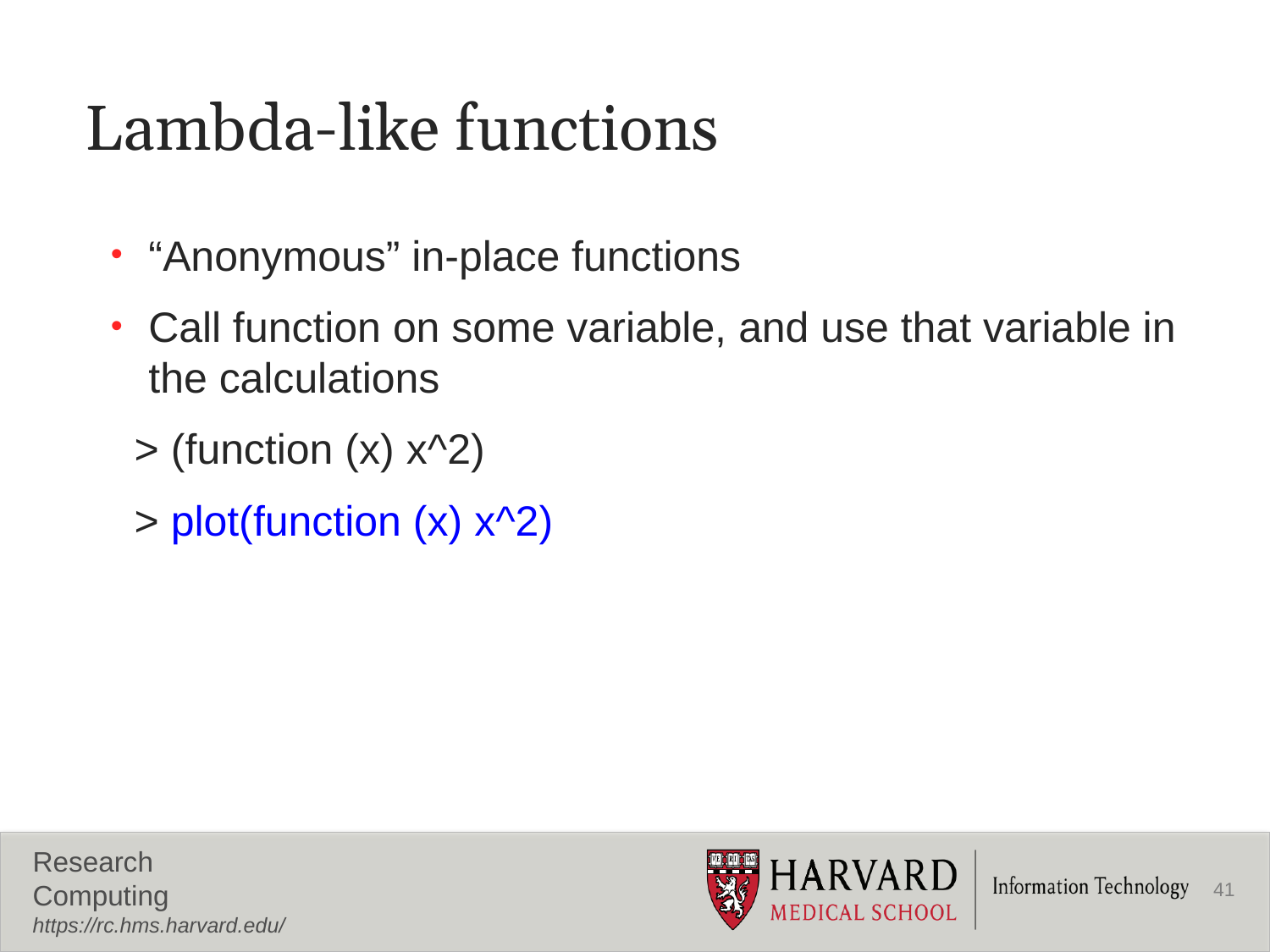

# Lambda-like functions
“Anonymous” in-place functions
Call function on some variable, and use that variable in the calculations
  > (function (x) x^2)
  > plot(function (x) x^2)